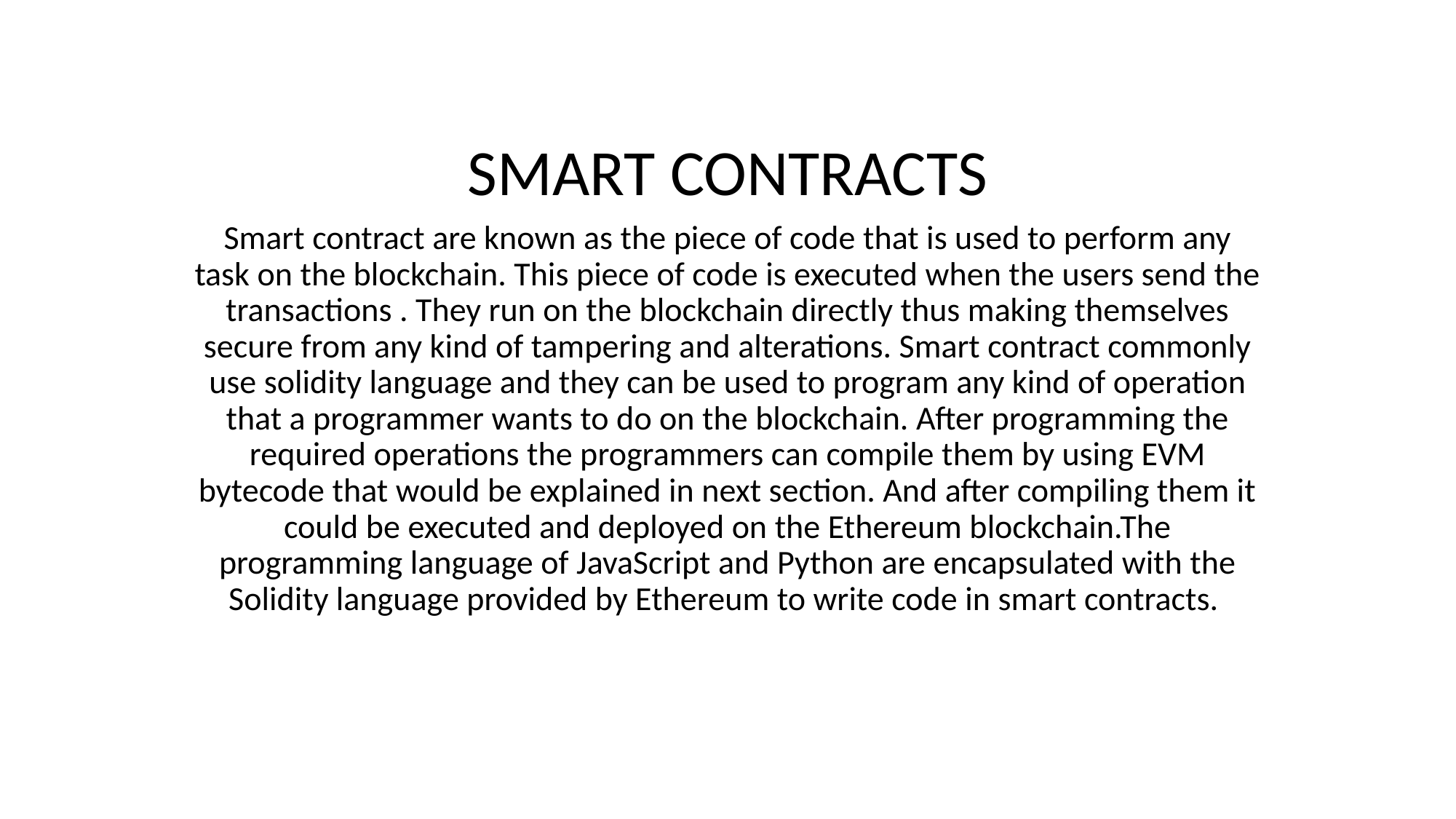

# SMART CONTRACTS
Smart contract are known as the piece of code that is used to perform any task on the blockchain. This piece of code is executed when the users send the transactions . They run on the blockchain directly thus making themselves secure from any kind of tampering and alterations. Smart contract commonly use solidity language and they can be used to program any kind of operation that a programmer wants to do on the blockchain. After programming the required operations the programmers can compile them by using EVM bytecode that would be explained in next section. And after compiling them it could be executed and deployed on the Ethereum blockchain.The programming language of JavaScript and Python are encapsulated with the Solidity language provided by Ethereum to write code in smart contracts.